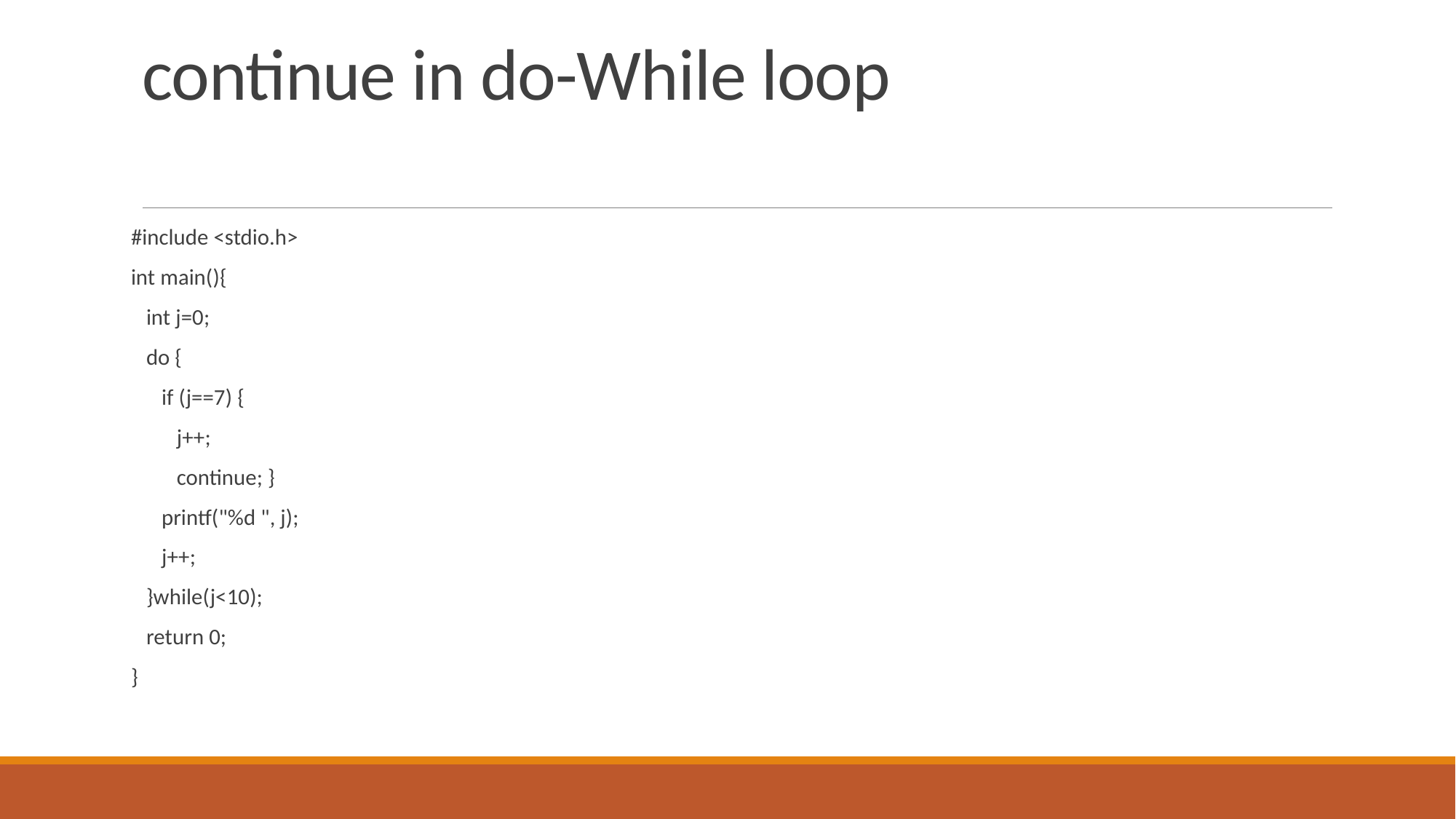

# continue in do-While loop
#include <stdio.h>
int main(){
   int j=0;
   do {
      if (j==7) {
         j++;
         continue; }
      printf("%d ", j);
      j++;
   }while(j<10);
   return 0;
}